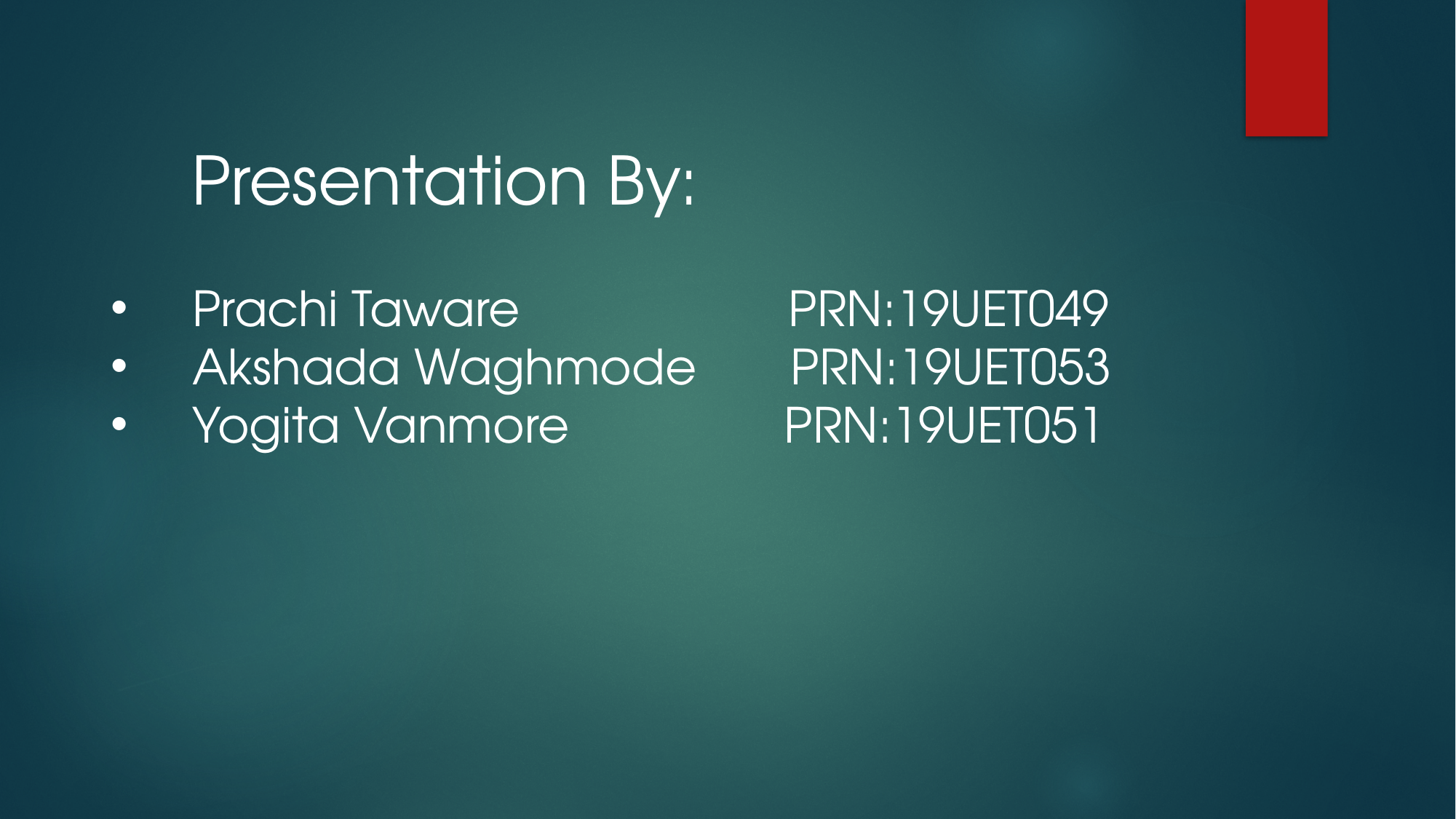

Presentation By:

Prachi Taware                    PRN:19UET049
Akshada Waghmode       PRN:19UET053
Yogita Vanmore                PRN:19UET051